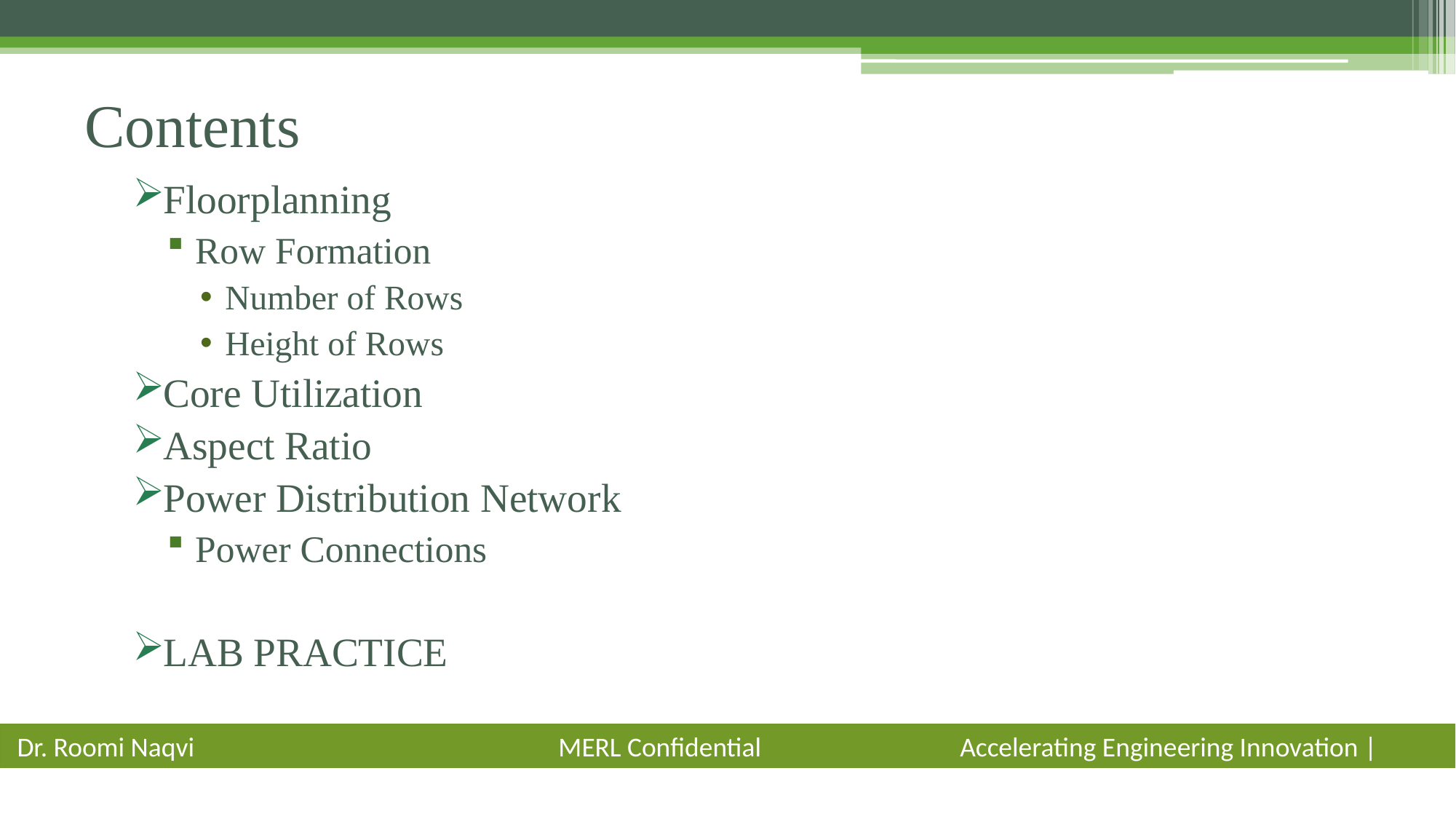

# Contents
Floorplanning
Row Formation
Number of Rows
Height of Rows
Core Utilization
Aspect Ratio
Power Distribution Network
Power Connections

LAB PRACTICE